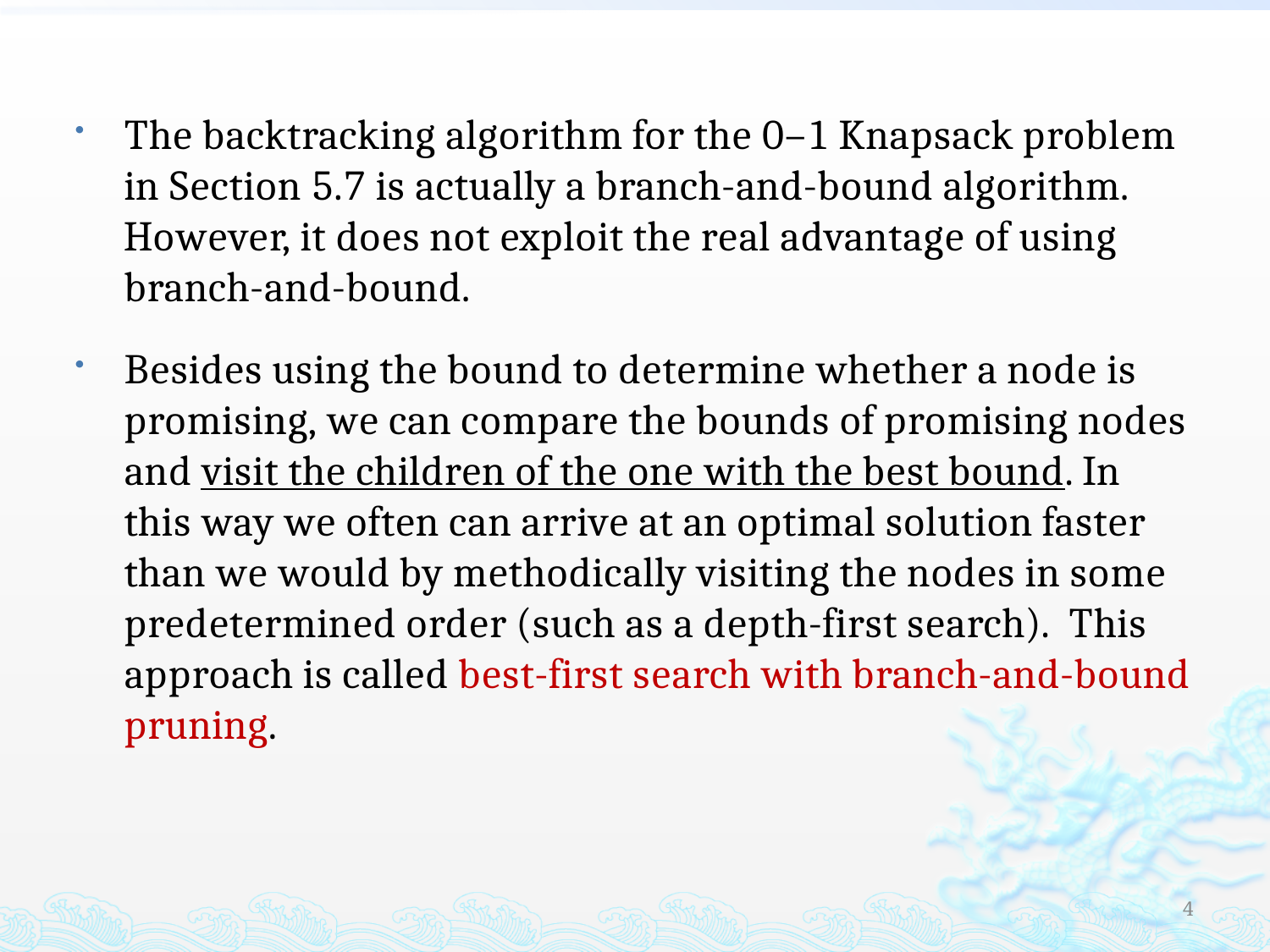

The backtracking algorithm for the 0–1 Knapsack problem in Section 5.7 is actually a branch-and-bound algorithm. However, it does not exploit the real advantage of using branch-and-bound.
Besides using the bound to determine whether a node is promising, we can compare the bounds of promising nodes and visit the children of the one with the best bound. In this way we often can arrive at an optimal solution faster than we would by methodically visiting the nodes in some predetermined order (such as a depth-first search).  This approach is called best-first search with branch-and-bound pruning.

4